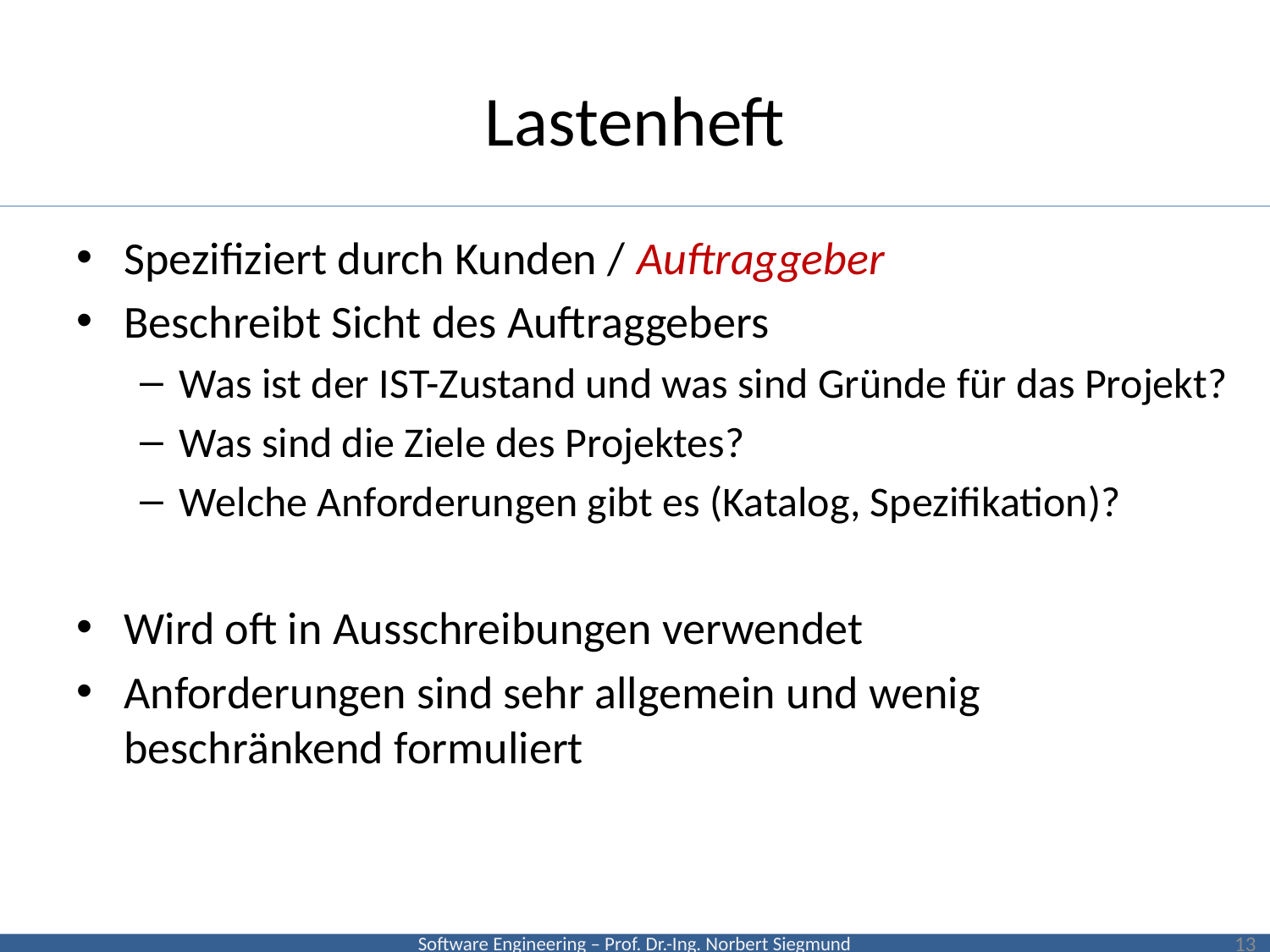

# Lastenheft
Spezifiziert durch Kunden / Auftraggeber
Beschreibt Sicht des Auftraggebers
Was ist der IST-Zustand und was sind Gründe für das Projekt?
Was sind die Ziele des Projektes?
Welche Anforderungen gibt es (Katalog, Spezifikation)?

Wird oft in Ausschreibungen verwendet
Anforderungen sind sehr allgemein und wenig beschränkend formuliert

13